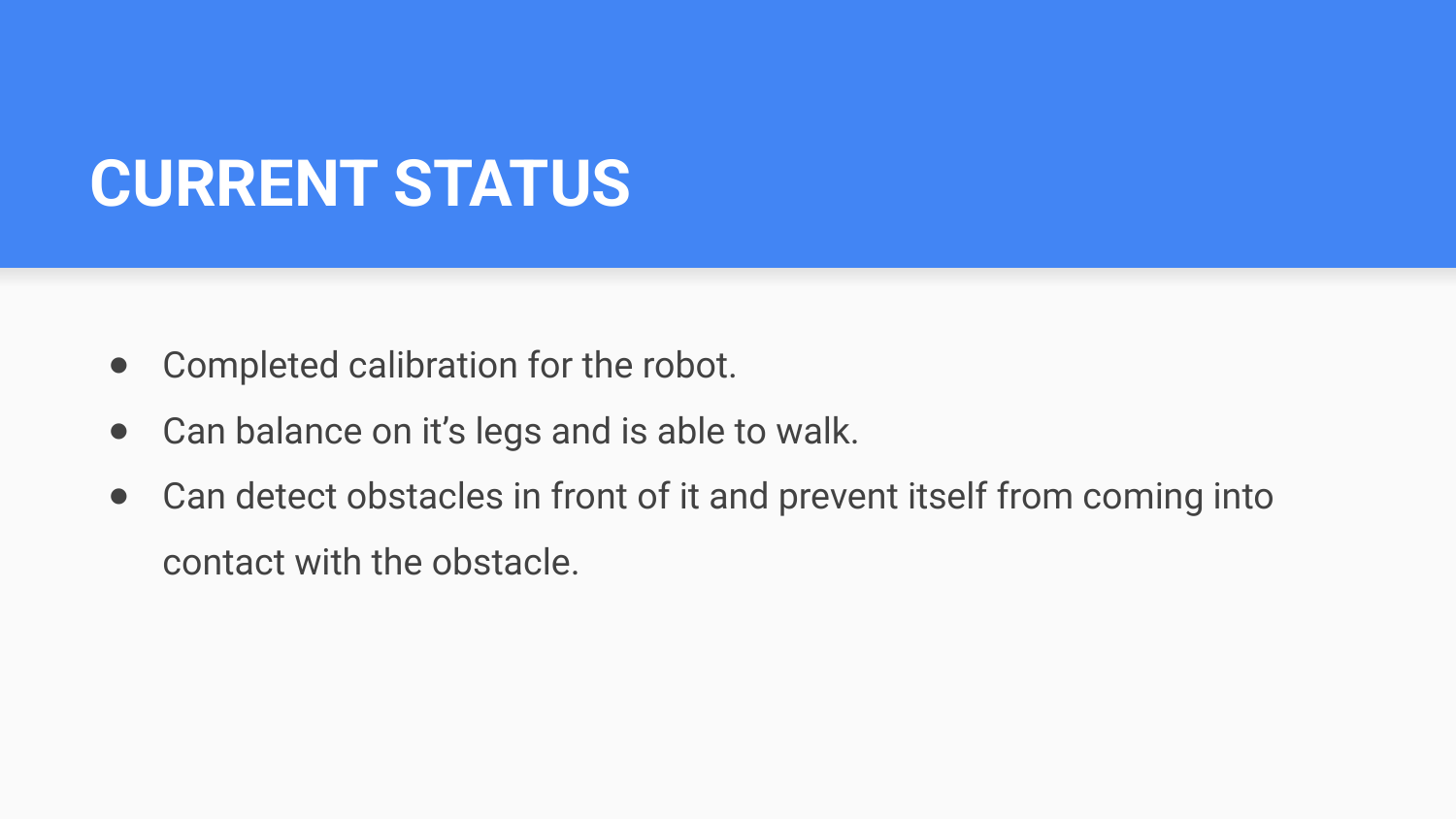

# CURRENT STATUS
Completed calibration for the robot.
Can balance on it’s legs and is able to walk.
Can detect obstacles in front of it and prevent itself from coming into contact with the obstacle.